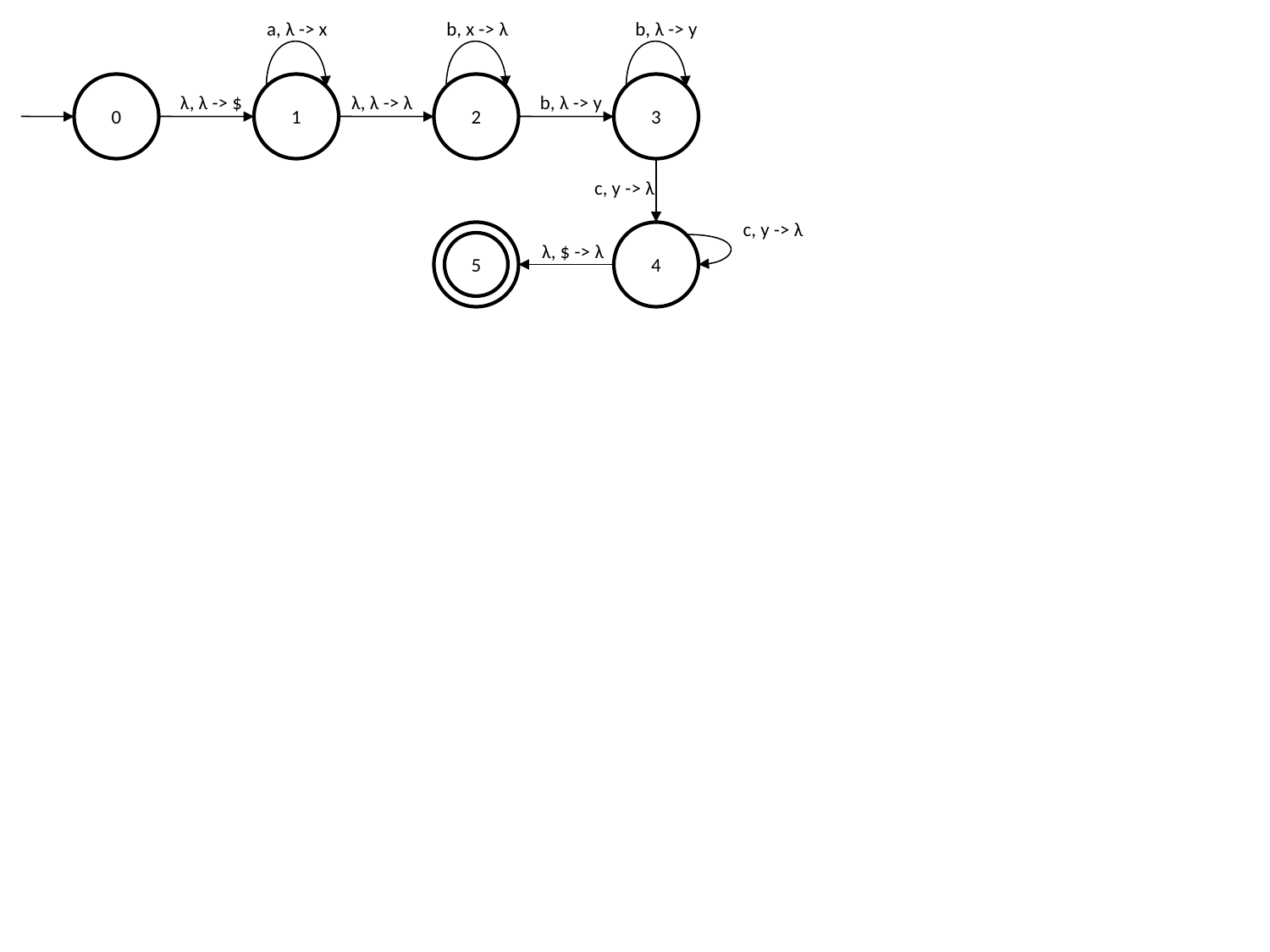

a, λ -> x
b, x -> λ
b, λ -> y
0
1
2
3
λ, λ -> $
λ, λ -> λ
b, λ -> y
c, y -> λ
c, y -> λ
5
4

λ, $ -> λ